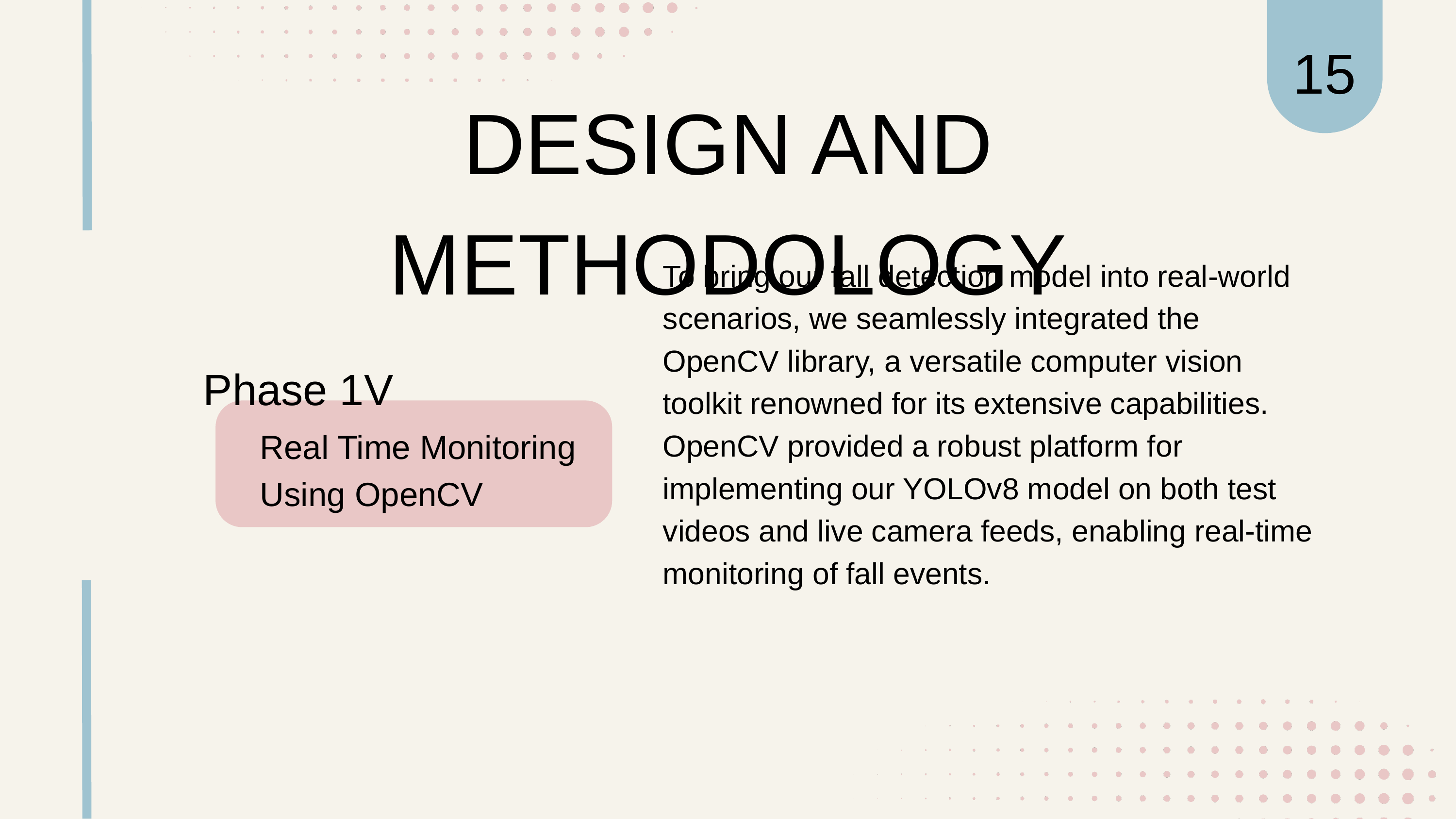

15

DESIGN AND METHODOLOGY
To bring our fall detection model into real-world scenarios, we seamlessly integrated the OpenCV library, a versatile computer vision toolkit renowned for its extensive capabilities. OpenCV provided a robust platform for implementing our YOLOv8 model on both test videos and live camera feeds, enabling real-time monitoring of fall events.

Phase 1V

Real Time Monitoring
Using OpenCV